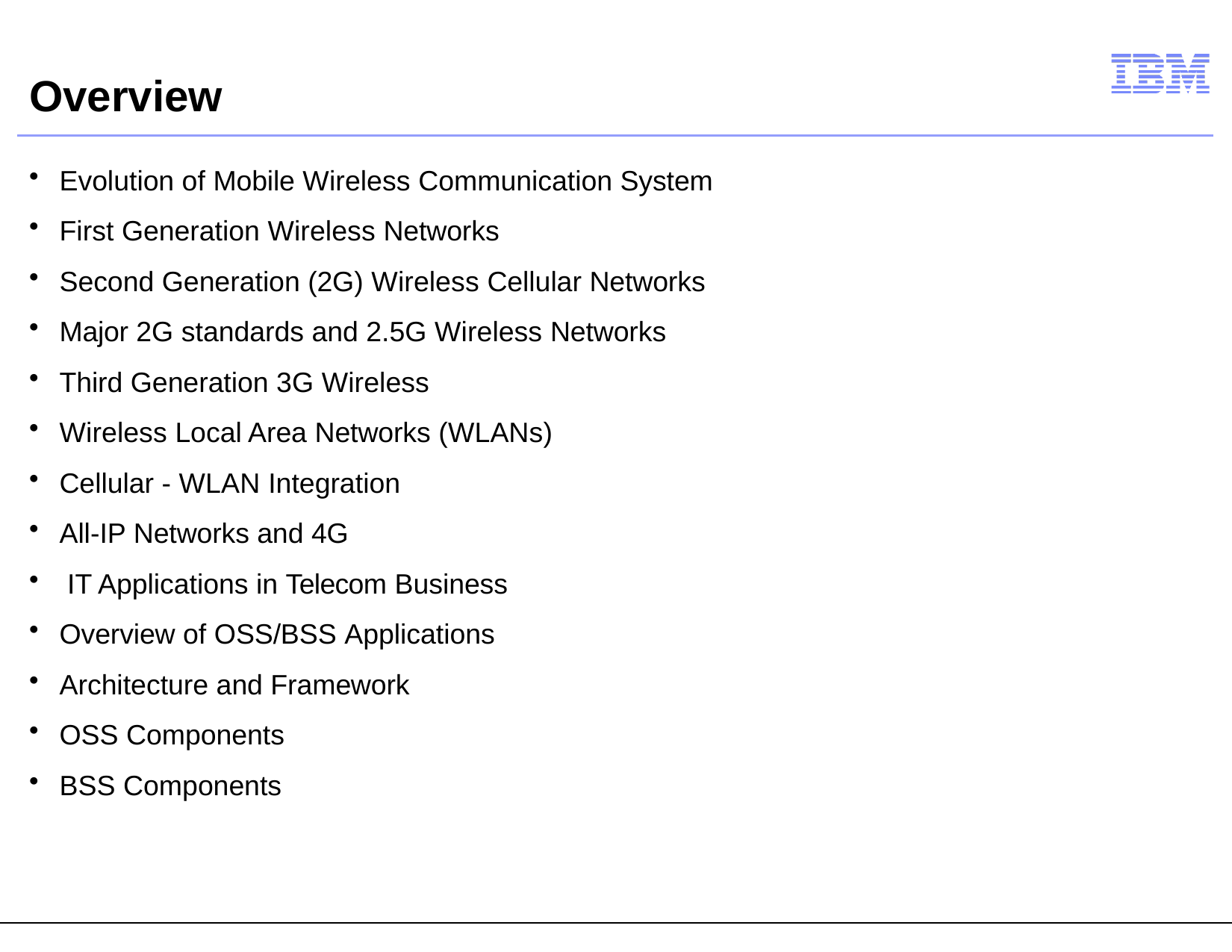

# Overview

Evolution of Mobile Wireless Communication System
First Generation Wireless Networks
Second Generation (2G) Wireless Cellular Networks
Major 2G standards and 2.5G Wireless Networks
Third Generation 3G Wireless
Wireless Local Area Networks (WLANs)
Cellular - WLAN Integration
All-IP Networks and 4G
IT Applications in Telecom Business
Overview of OSS/BSS Applications
Architecture and Framework
OSS Components
BSS Components